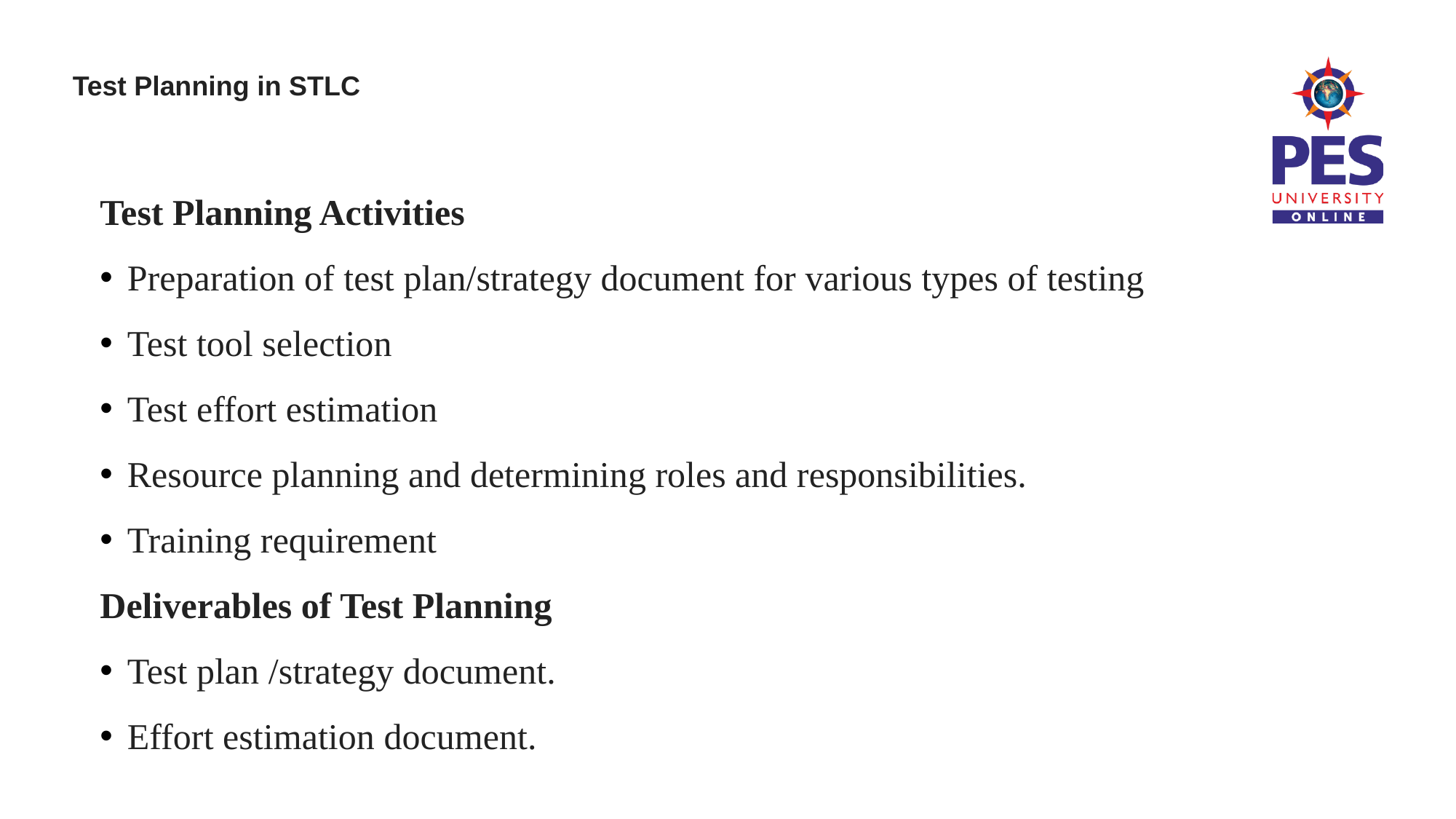

# Test Planning in STLC

Test Planning Activities
Preparation of test plan/strategy document for various types of testing
Test tool selection
Test effort estimation
Resource planning and determining roles and responsibilities.
Training requirement
Deliverables of Test Planning
Test plan /strategy document.
Effort estimation document.